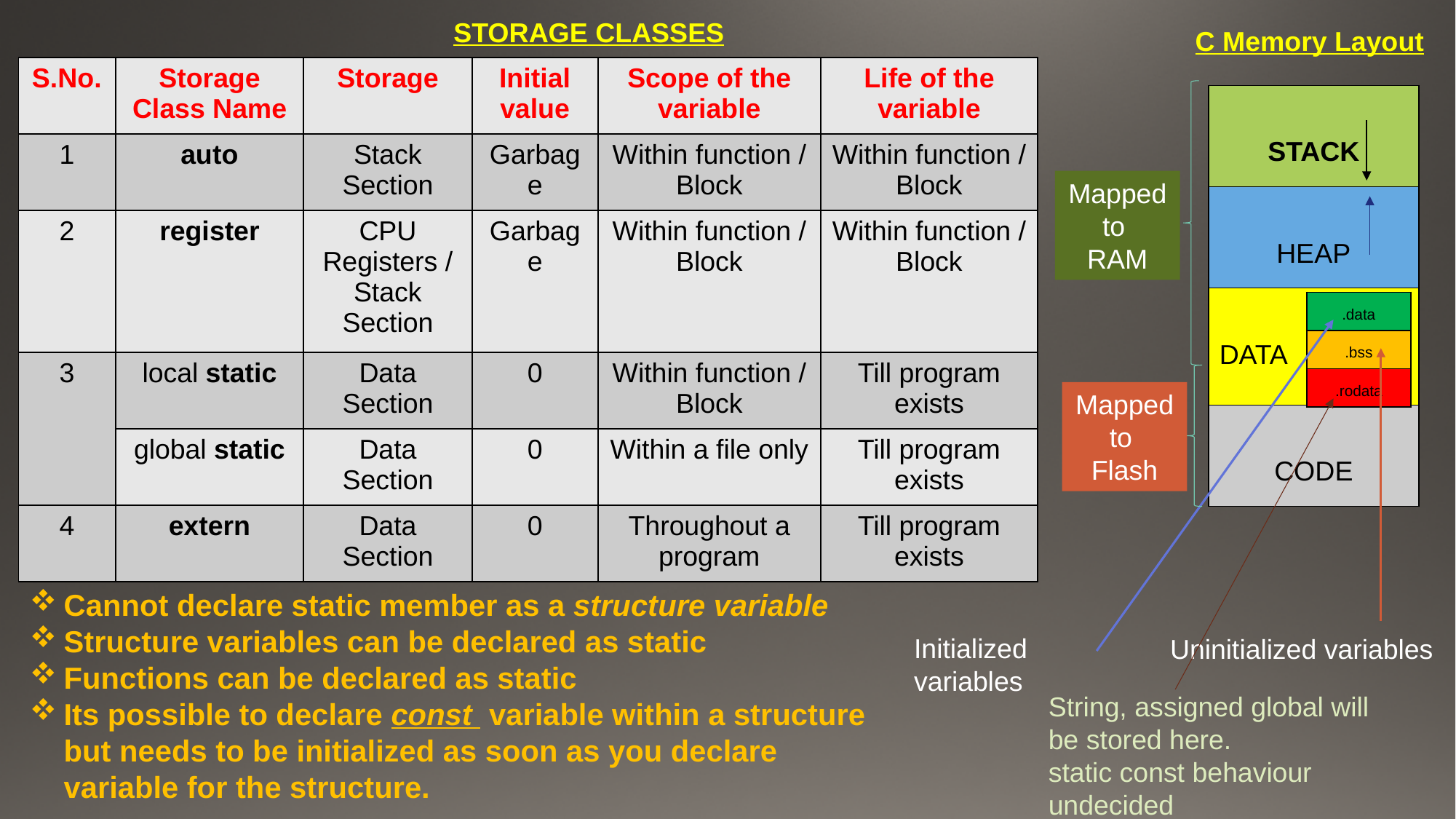

STORAGE CLASSES
C Memory Layout
| S.No. | Storage Class Name | Storage | Initial value | Scope of the variable | Life of the variable |
| --- | --- | --- | --- | --- | --- |
| 1 | auto | Stack Section | Garbage | Within function / Block | Within function / Block |
| 2 | register | CPU Registers / Stack Section | Garbage | Within function / Block | Within function / Block |
| 3 | local static | Data Section | 0 | Within function / Block | Till program exists |
|  | global static | Data Section | 0 | Within a file only | Till program exists |
| 4 | extern | Data Section | 0 | Throughout a program | Till program exists |

| STACK |
| --- |
| HEAP |
| DATA |
| CODE |
Mapped to
RAM
| .data |
| --- |
| .bss |
| .rodata |

Mapped to
Flash
Cannot declare static member as a structure variable
Structure variables can be declared as static
Functions can be declared as static
Its possible to declare const  variable within a structure but needs to be initialized as soon as you declare variable for the structure.
Initialized variables
Uninitialized variables
String, assigned global will be stored here.
static const behaviour undecided